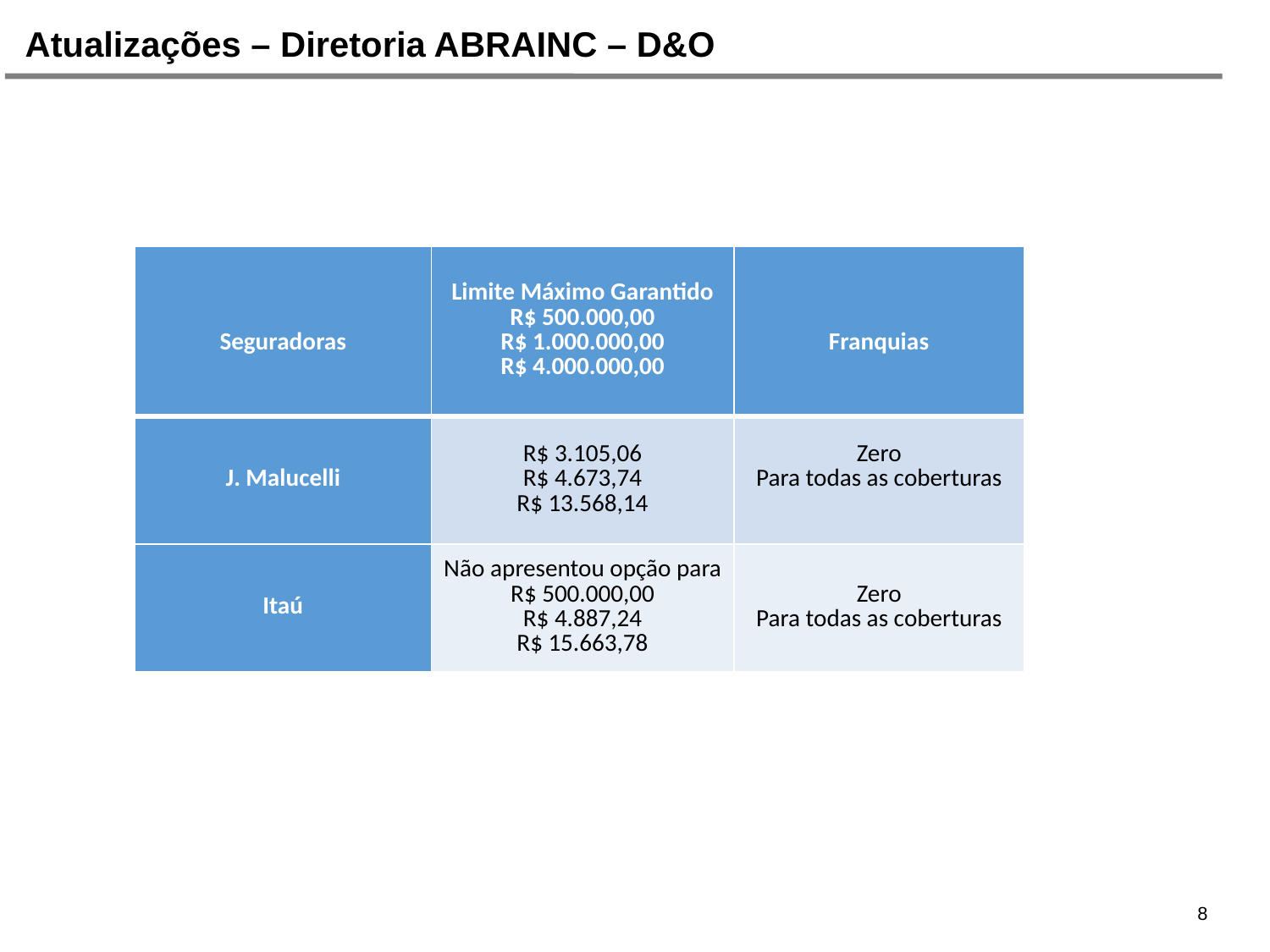

Atualizações – Diretoria ABRAINC – D&O

| Seguradoras | Limite Máximo Garantido R$ 500.000,00 R$ 1.000.000,00 R$ 4.000.000,00 | Franquias |
| --- | --- | --- |
| J. Malucelli | R$ 3.105,06 R$ 4.673,74 R$ 13.568,14 | Zero Para todas as coberturas |
| Itaú | Não apresentou opção para R$ 500.000,00 R$ 4.887,24 R$ 15.663,78 | Zero Para todas as coberturas |
8